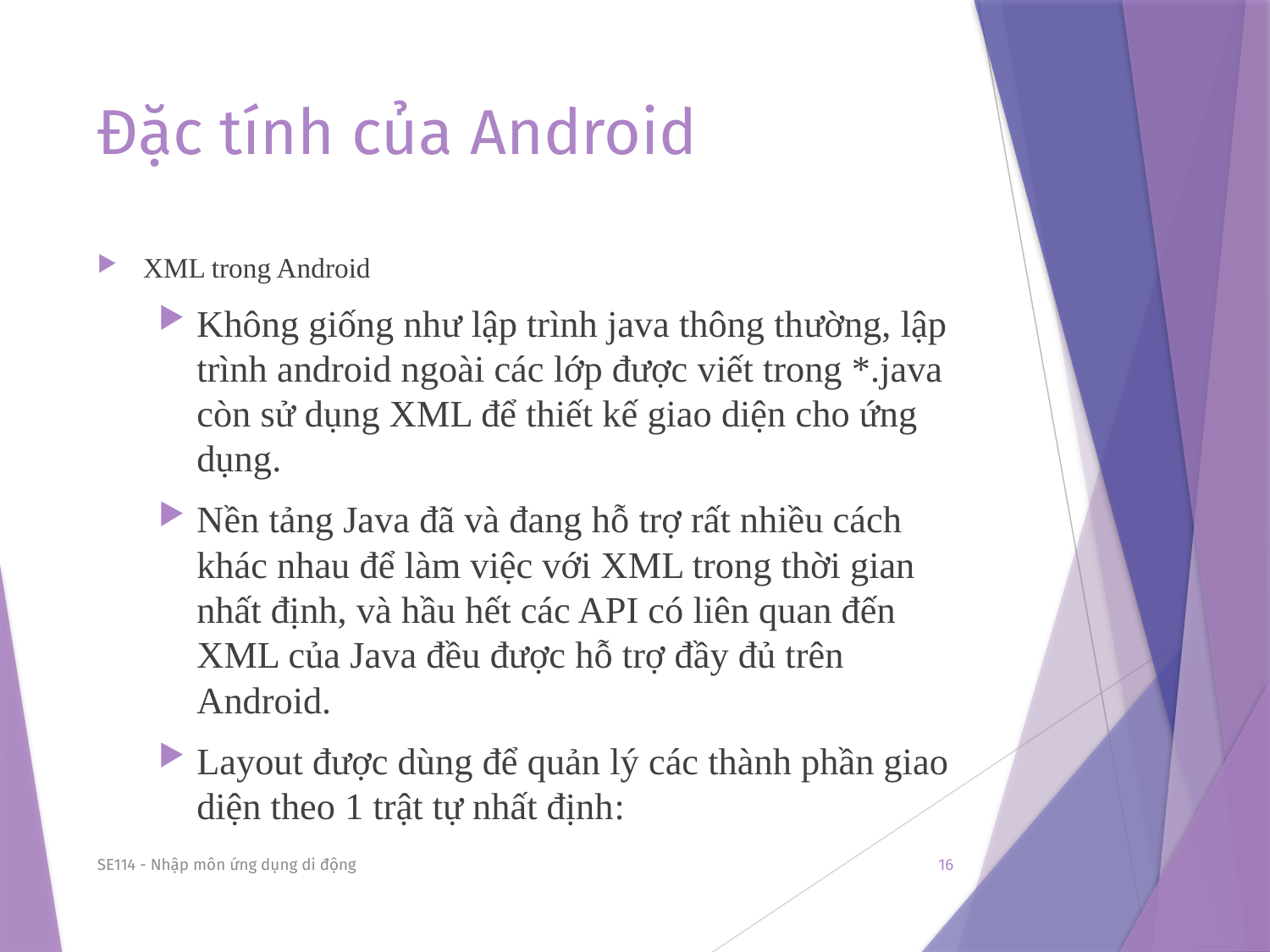

# Đặc tính của Android
XML trong Android
Không giống như lập trình java thông thường, lập trình android ngoài các lớp được viết trong *.java còn sử dụng XML để thiết kế giao diện cho ứng dụng.
Nền tảng Java đã và đang hỗ trợ rất nhiều cách khác nhau để làm việc với XML trong thời gian nhất định, và hầu hết các API có liên quan đến XML của Java đều được hỗ trợ đầy đủ trên Android.
Layout được dùng để quản lý các thành phần giao diện theo 1 trật tự nhất định:

SE114 - Nhập môn ứng dụng di động
16